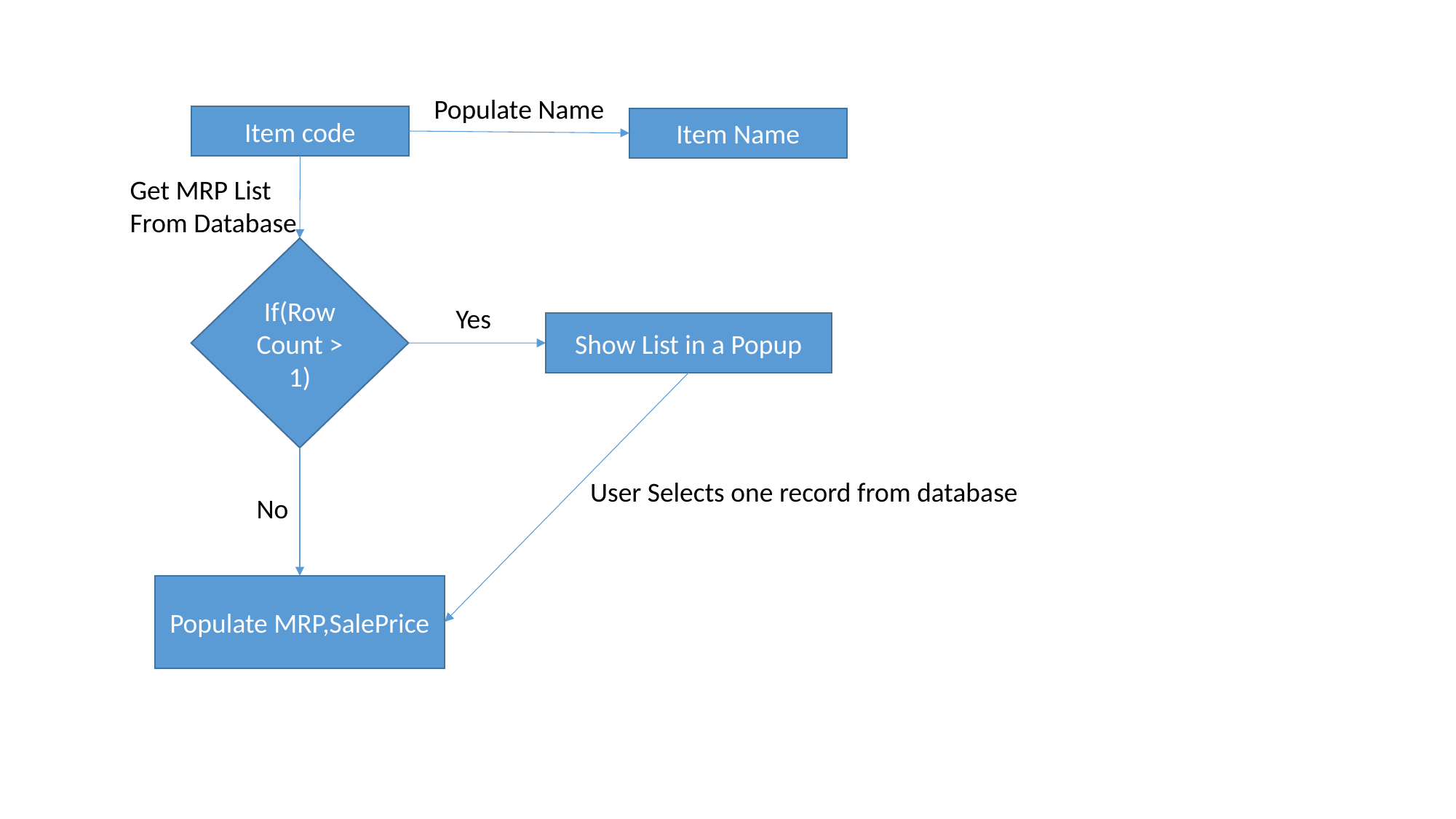

Populate Name
Item code
Item Name
Get MRP List
From Database
If(Row Count > 1)
Yes
Show List in a Popup
User Selects one record from database
No
Populate MRP,SalePrice